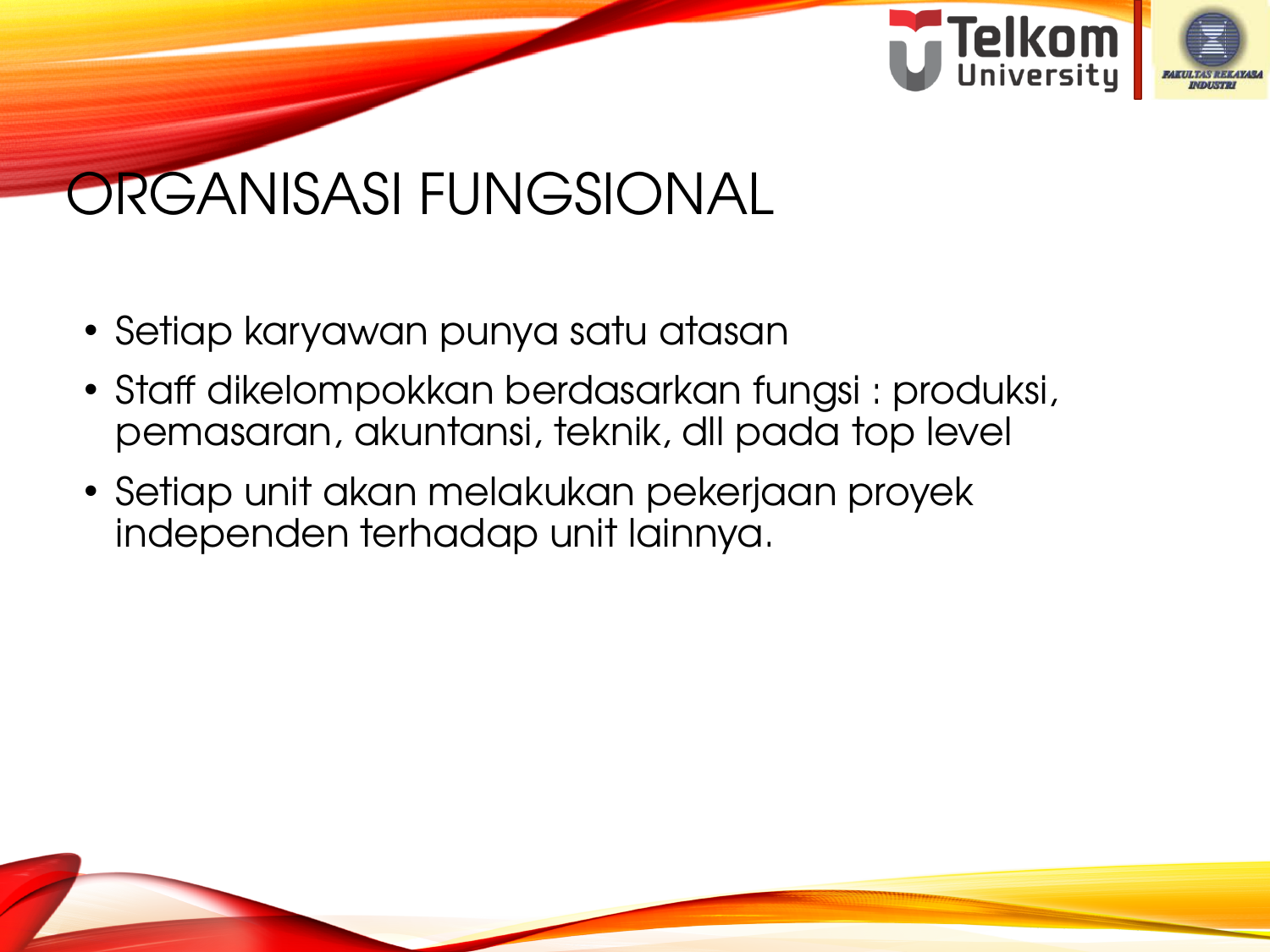

# Organisasi fungsional
Setiap karyawan punya satu atasan
Staff dikelompokkan berdasarkan fungsi : produksi, pemasaran, akuntansi, teknik, dll pada top level
Setiap unit akan melakukan pekerjaan proyek independen terhadap unit lainnya.